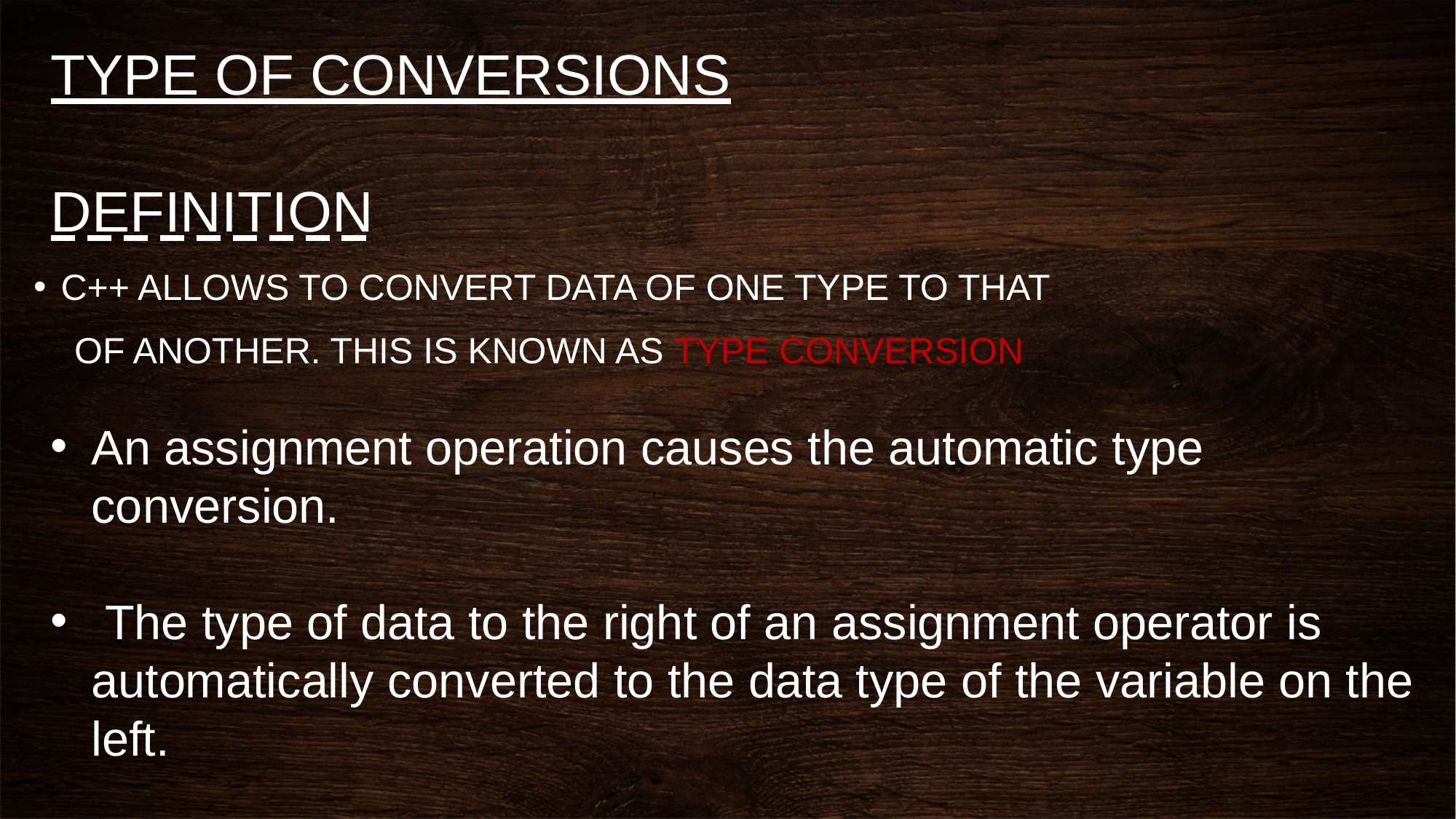

# TYPE OF CONVERSIONS DEFINITION
C++ ALLOWS TO CONVERT DATA OF ONE TYPE TO THAT
    OF ANOTHER. THIS IS KNOWN AS TYPE CONVERSION
An assignment operation causes the automatic type conversion.
 The type of data to the right of an assignment operator is automatically converted to the data type of the variable on the left.